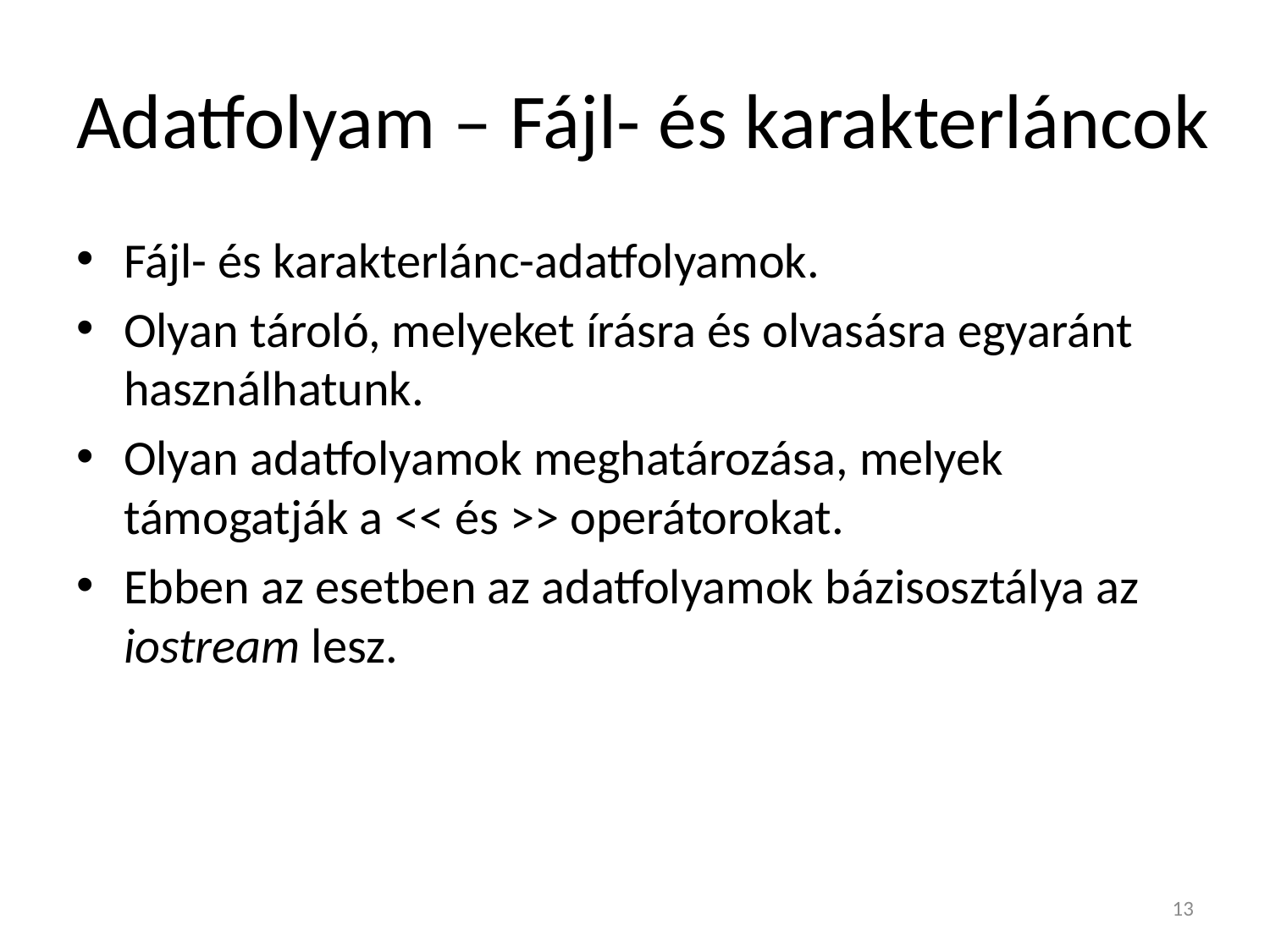

# Adatfolyam – Fájl- és karakterláncok
Fájl- és karakterlánc-adatfolyamok.
Olyan tároló, melyeket írásra és olvasásra egyaránt használhatunk.
Olyan adatfolyamok meghatározása, melyek támogatják a << és >> operátorokat.
Ebben az esetben az adatfolyamok bázisosztálya az iostream lesz.

13